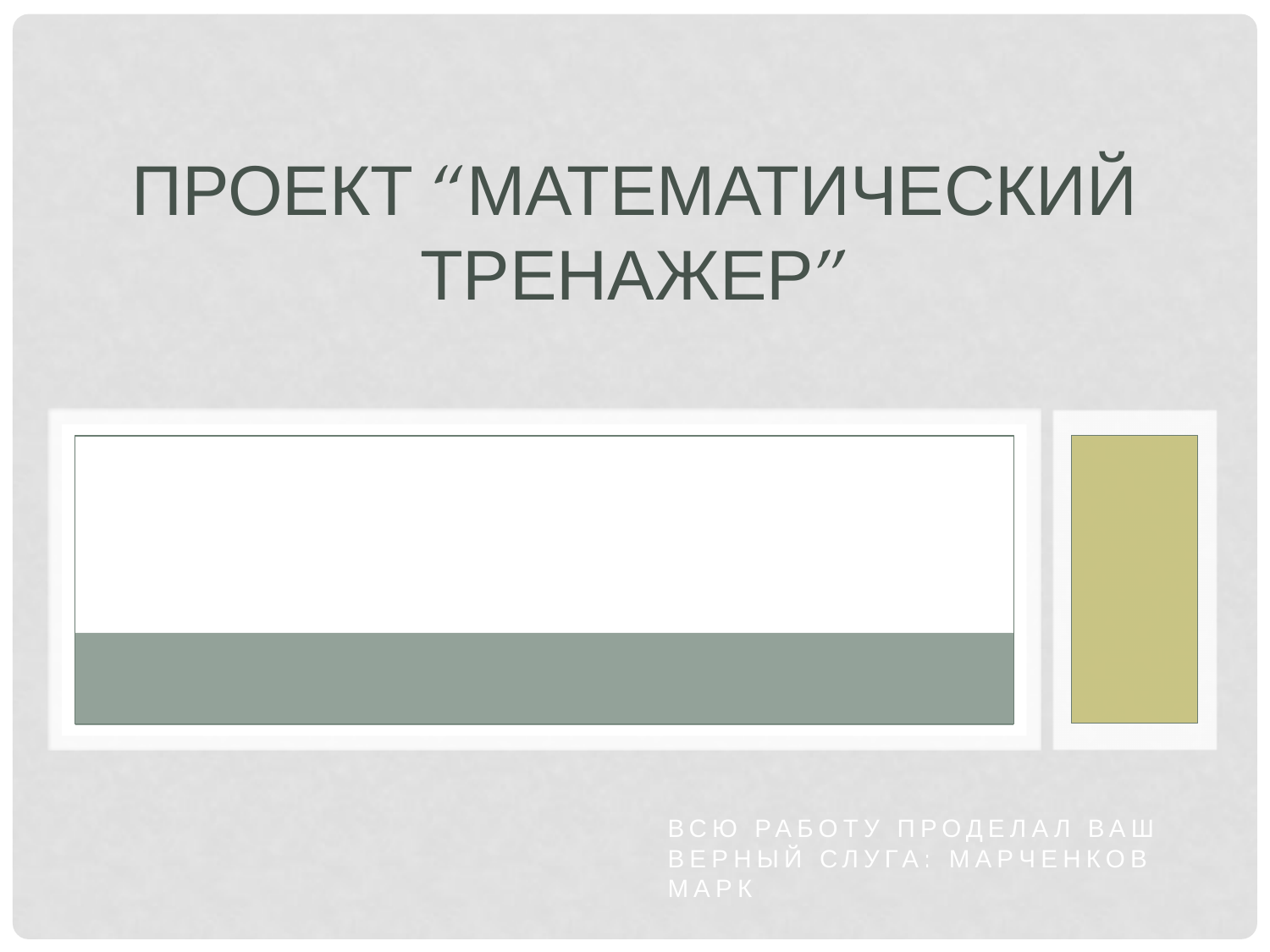

# Проект “Математический тренажер”
Всю работу проделал ваш верный слуга: Марченков Марк